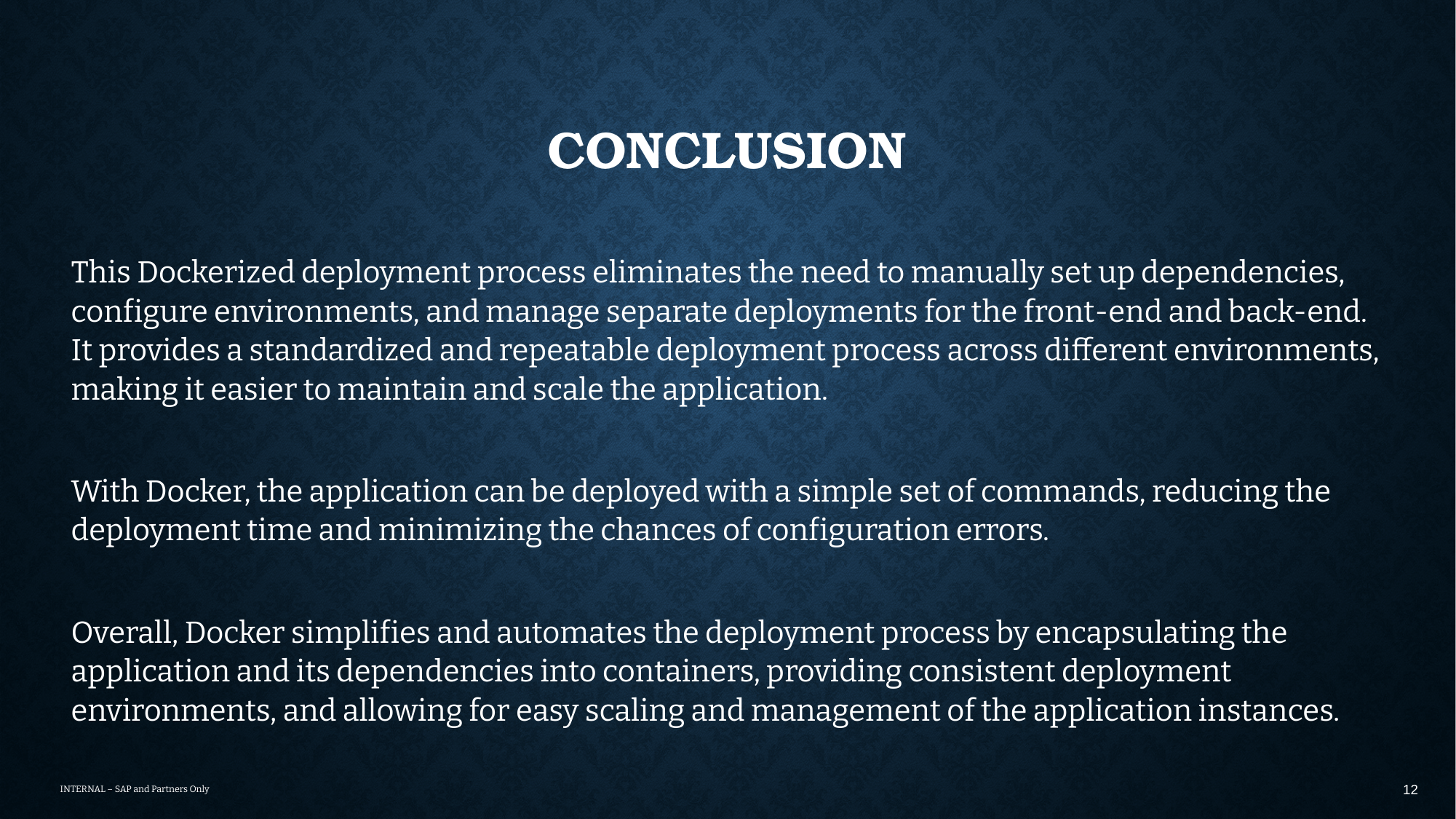

# Conclusion

This Dockerized deployment process eliminates the need to manually set up dependencies, configure environments, and manage separate deployments for the front-end and back-end. It provides a standardized and repeatable deployment process across different environments, making it easier to maintain and scale the application.

With Docker, the application can be deployed with a simple set of commands, reducing the deployment time and minimizing the chances of configuration errors.

Overall, Docker simplifies and automates the deployment process by encapsulating the application and its dependencies into containers, providing consistent deployment environments, and allowing for easy scaling and management of the application instances.